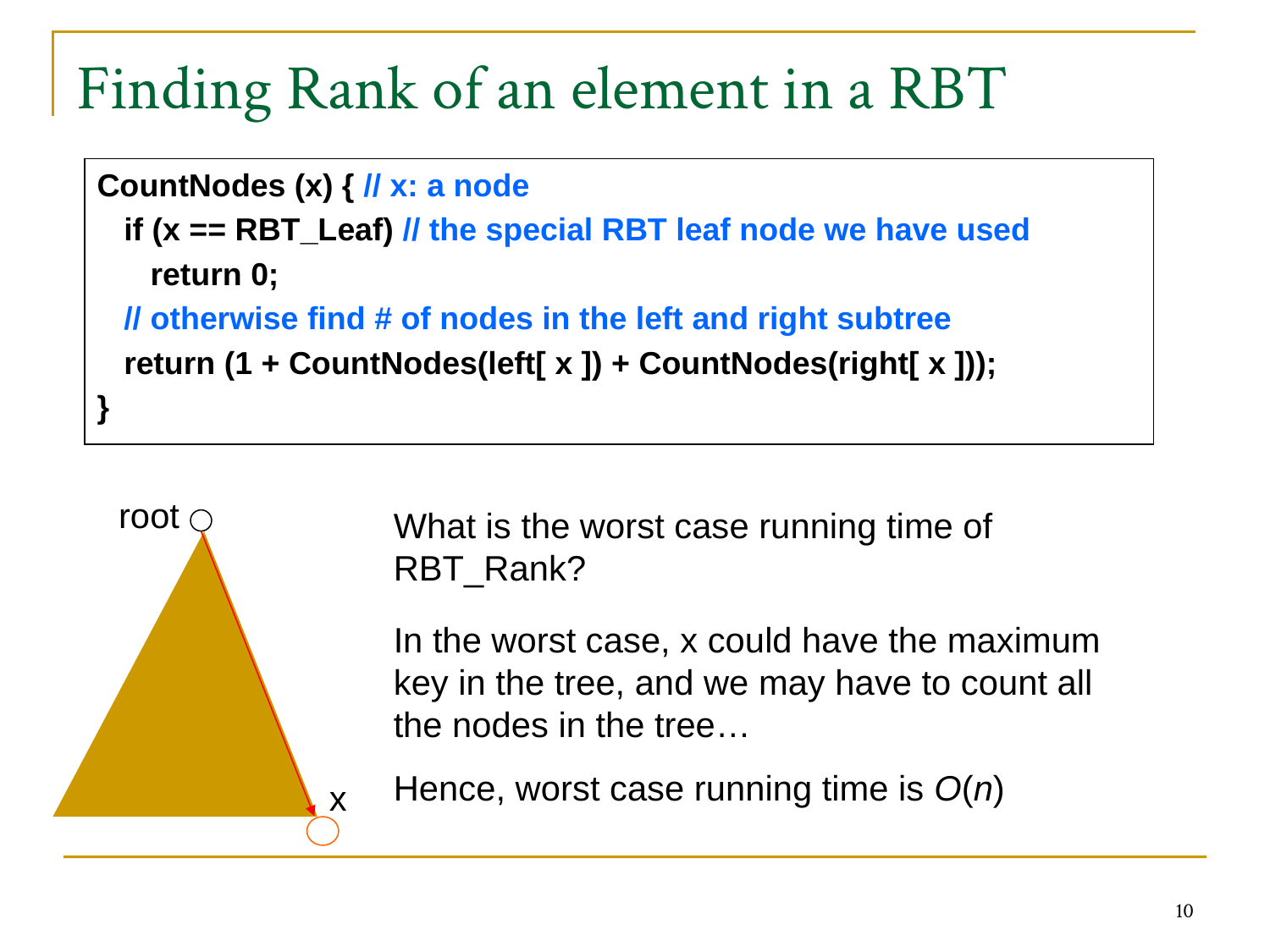

# Finding Rank of an element in a RBT
CountNodes (x) { // x: a node
   if (x == RBT_Leaf) // the special RBT leaf node we have used
      return 0;
   // otherwise find # of nodes in the left and right subtree
   return (1 + CountNodes(left[ x ]) + CountNodes(right[ x ]));
}
root
What is the worst case running time of RBT_Rank?

In the worst case, x could have the maximum key in the tree, and we may have to count all the nodes in the tree…
Hence, worst case running time is O(n)
x

10